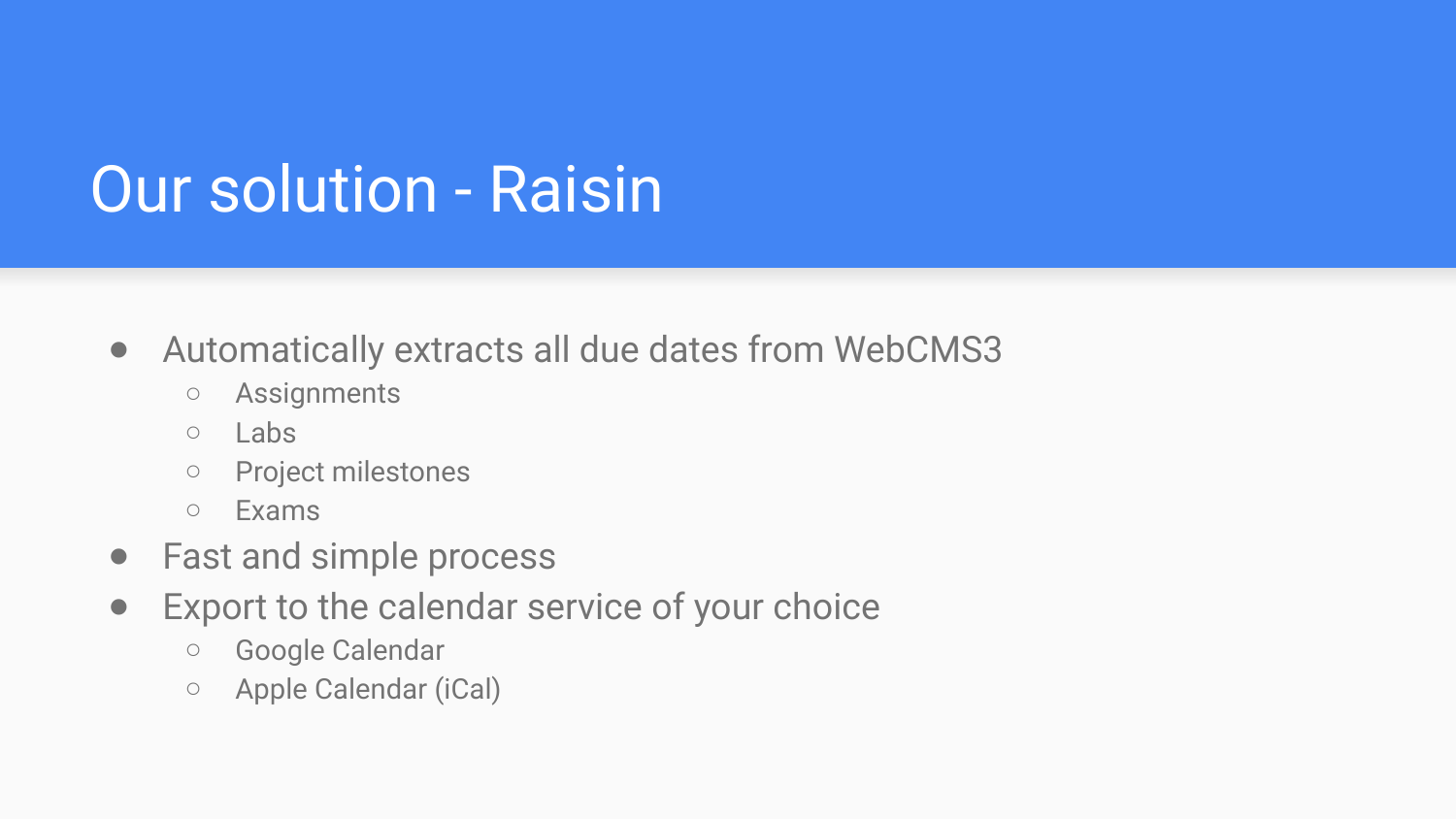

# Our solution - Raisin
Automatically extracts all due dates from WebCMS3
Assignments
Labs
Project milestones
Exams
Fast and simple process
Export to the calendar service of your choice
Google Calendar
Apple Calendar (iCal)